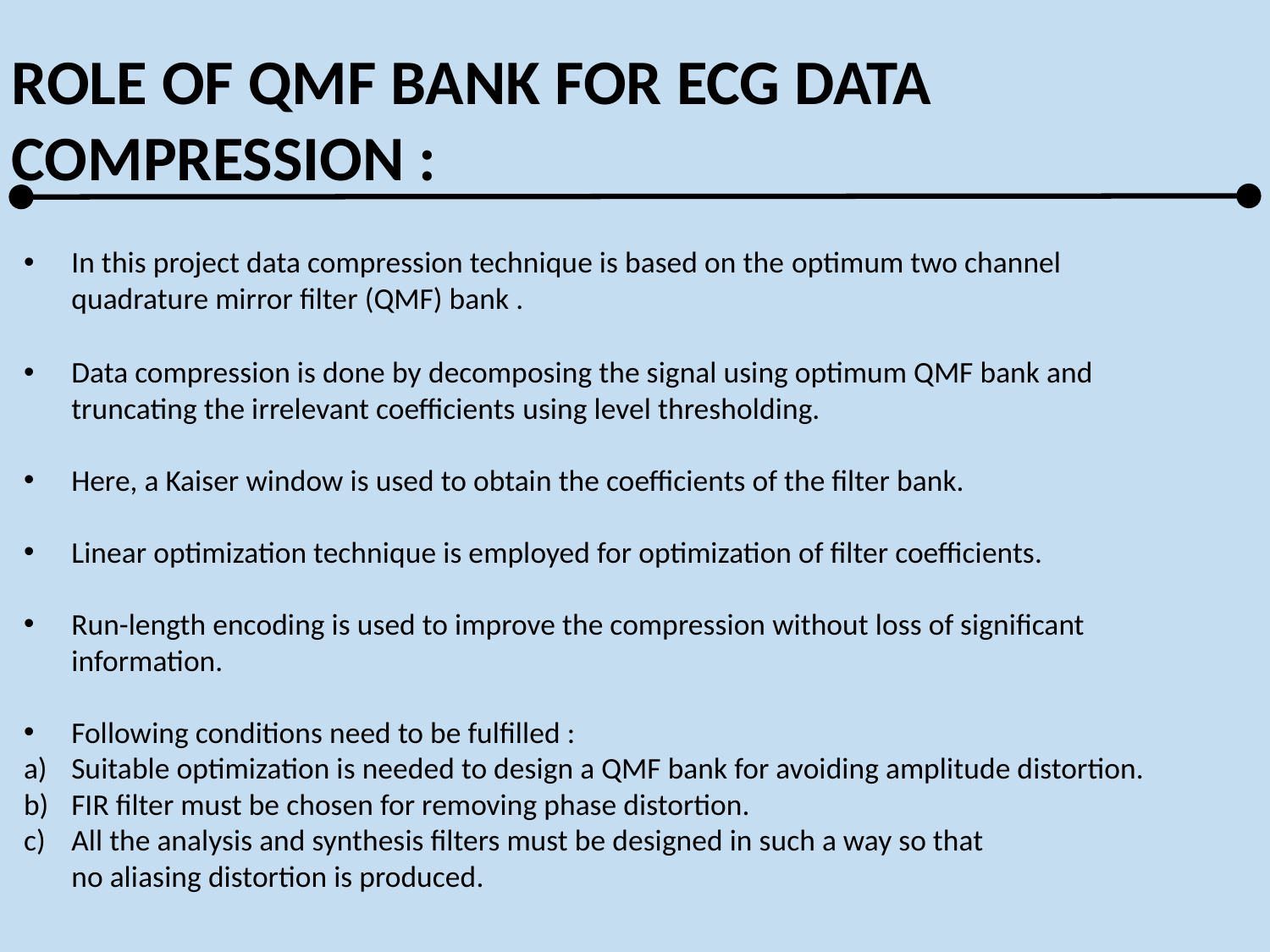

ROLE OF QMF BANK FOR ECG DATA COMPRESSION :

In this project data compression technique is based on the optimum two channel quadrature mirror filter (QMF) bank .

Data compression is done by decomposing the signal using optimum QMF bank and truncating the irrelevant coefficients using level thresholding.

Here, a Kaiser window is used to obtain the coefficients of the filter bank.

Linear optimization technique is employed for optimization of filter coefficients.

Run-length encoding is used to improve the compression without loss of significant information.

Following conditions need to be fulfilled :
Suitable optimization is needed to design a QMF bank for avoiding amplitude distortion.
FIR filter must be chosen for removing phase distortion.
All the analysis and synthesis filters must be designed in such a way so that no aliasing distortion is produced.